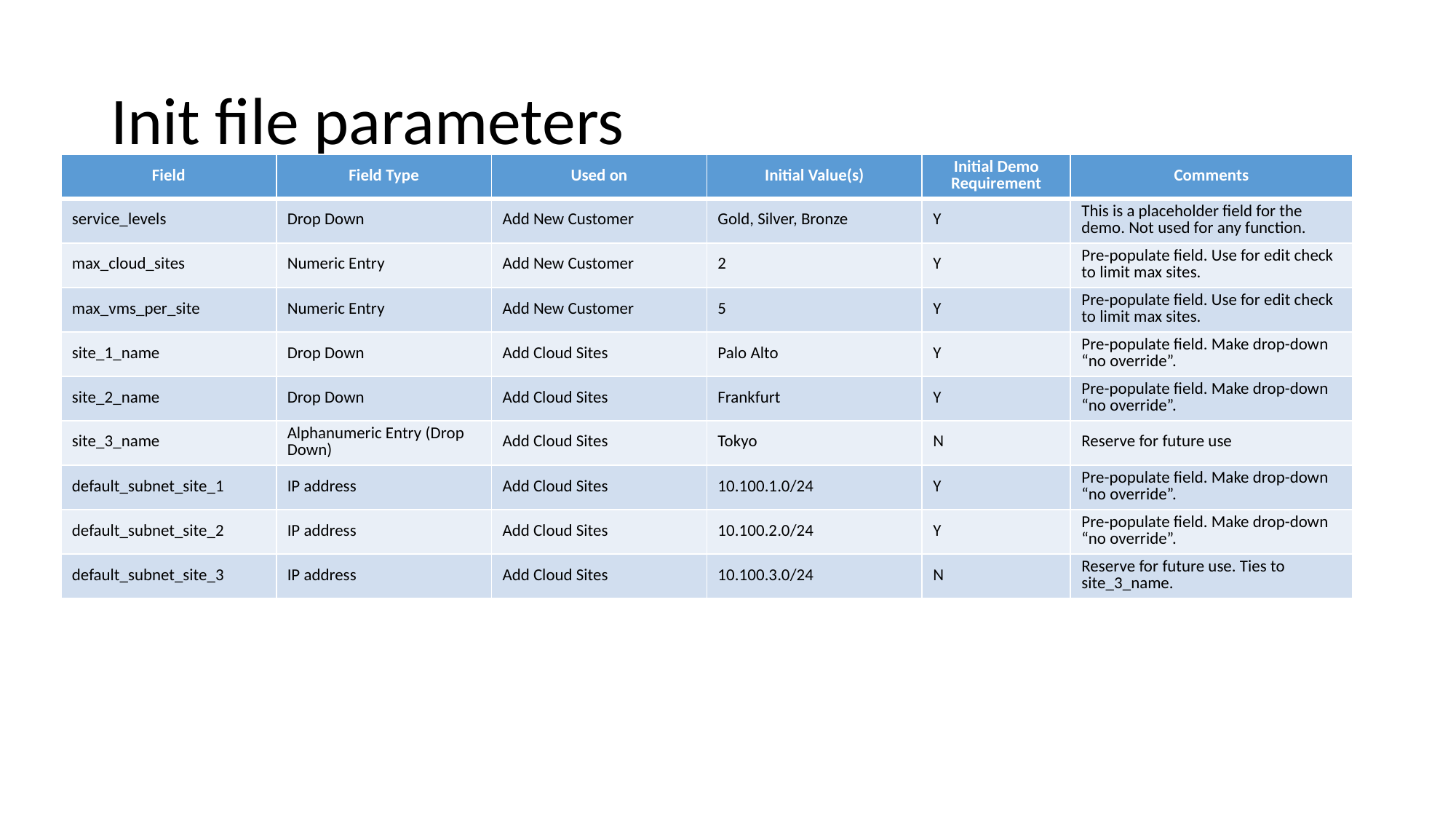

# Init file parameters
| Field | Field Type | Used on | Initial Value(s) | Initial Demo Requirement | Comments |
| --- | --- | --- | --- | --- | --- |
| service\_levels | Drop Down | Add New Customer | Gold, Silver, Bronze | Y | This is a placeholder field for the demo. Not used for any function. |
| max\_cloud\_sites | Numeric Entry | Add New Customer | 2 | Y | Pre-populate field. Use for edit check to limit max sites. |
| max\_vms\_per\_site | Numeric Entry | Add New Customer | 5 | Y | Pre-populate field. Use for edit check to limit max sites. |
| site\_1\_name | Drop Down | Add Cloud Sites | Palo Alto | Y | Pre-populate field. Make drop-down “no override”. |
| site\_2\_name | Drop Down | Add Cloud Sites | Frankfurt | Y | Pre-populate field. Make drop-down “no override”. |
| site\_3\_name | Alphanumeric Entry (Drop Down) | Add Cloud Sites | Tokyo | N | Reserve for future use |
| default\_subnet\_site\_1 | IP address | Add Cloud Sites | 10.100.1.0/24 | Y | Pre-populate field. Make drop-down “no override”. |
| default\_subnet\_site\_2 | IP address | Add Cloud Sites | 10.100.2.0/24 | Y | Pre-populate field. Make drop-down “no override”. |
| default\_subnet\_site\_3 | IP address | Add Cloud Sites | 10.100.3.0/24 | N | Reserve for future use. Ties to site\_3\_name. |